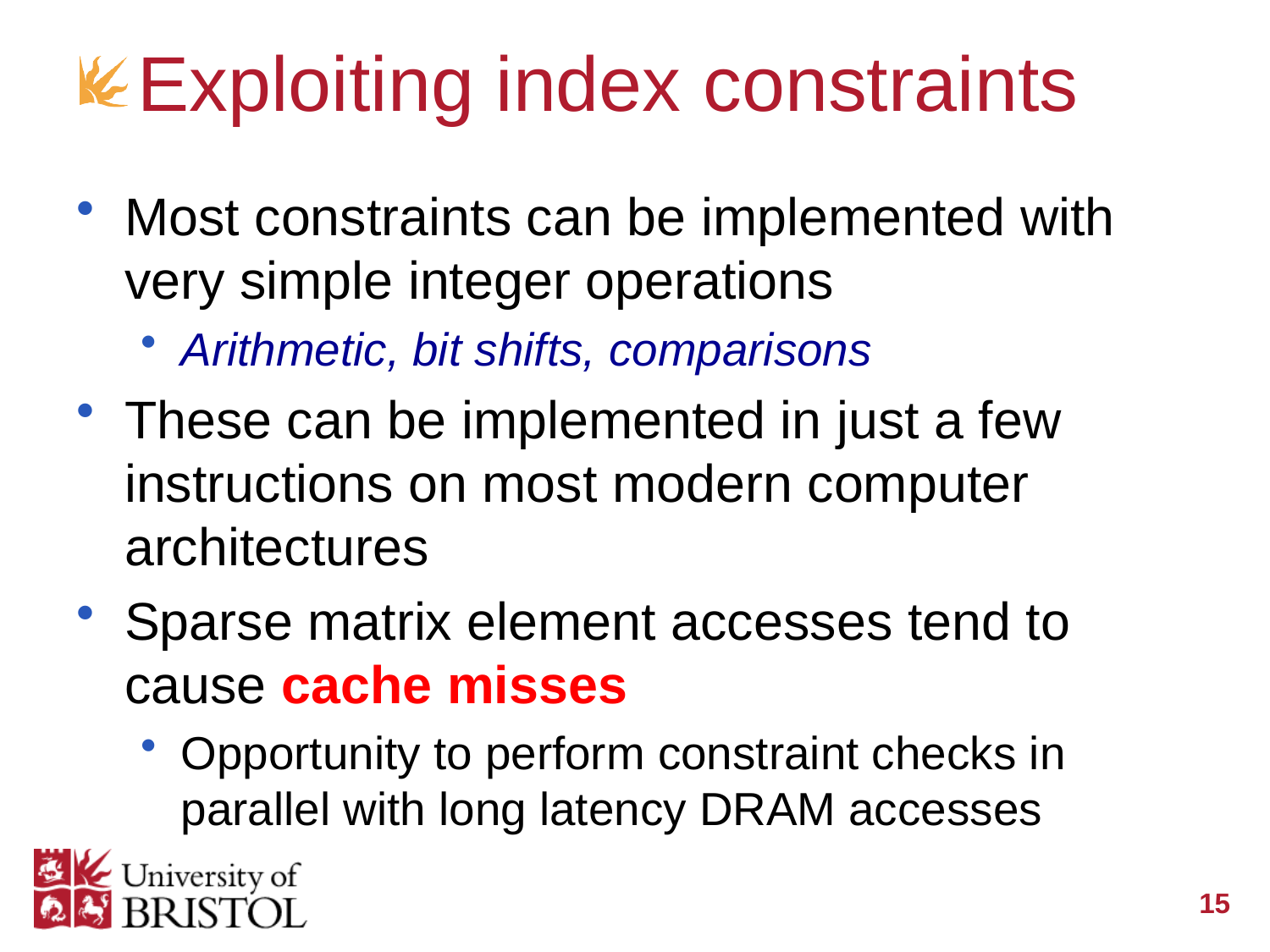

# Exploiting index constraints
Most constraints can be implemented with very simple integer operations
Arithmetic, bit shifts, comparisons
These can be implemented in just a few instructions on most modern computer architectures
Sparse matrix element accesses tend to cause cache misses
Opportunity to perform constraint checks in parallel with long latency DRAM accesses
15